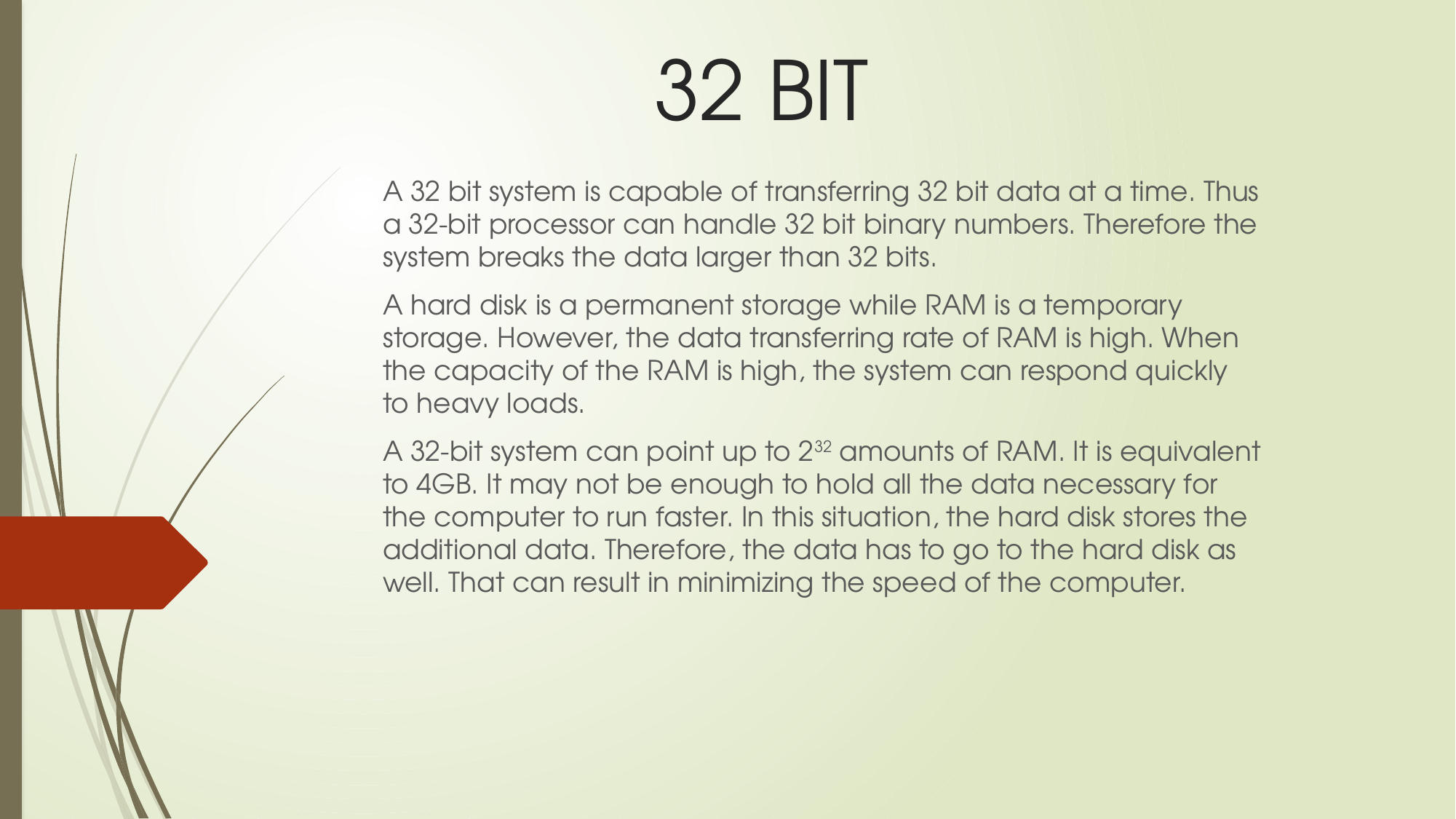

# 32 BIT
A 32 bit system is capable of transferring 32 bit data at a time. Thus a 32-bit processor can handle 32 bit binary numbers. Therefore the system breaks the data larger than 32 bits.
A hard disk is a permanent storage while RAM is a temporary storage. However, the data transferring rate of RAM is high. When the capacity of the RAM is high, the system can respond quickly to heavy loads.
A 32-bit system can point up to 232 amounts of RAM. It is equivalent to 4GB. It may not be enough to hold all the data necessary for the computer to run faster. In this situation, the hard disk stores the additional data. Therefore, the data has to go to the hard disk as well. That can result in minimizing the speed of the computer.